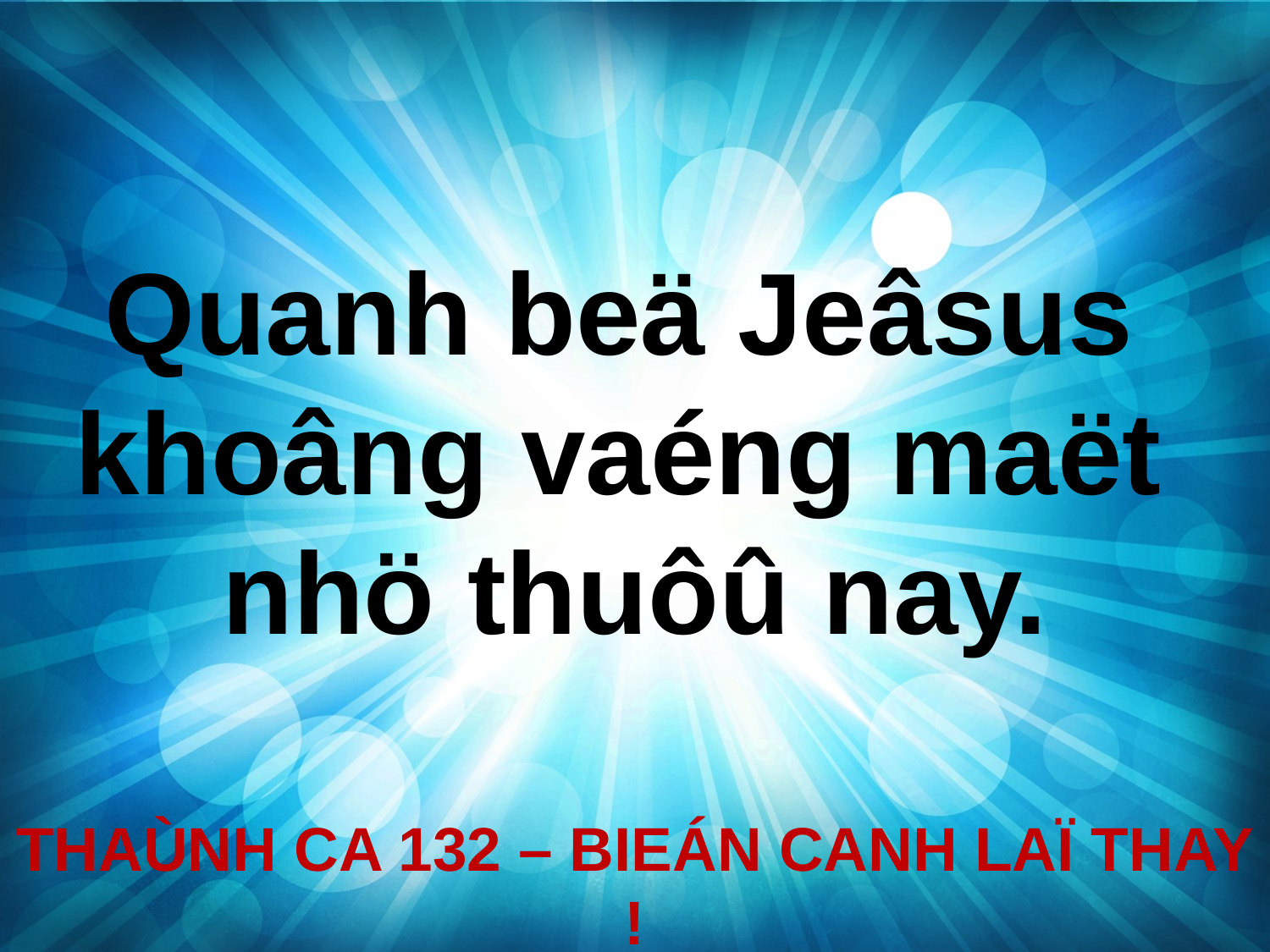

Quanh beä Jeâsus
khoâng vaéng maët
nhö thuôû nay.
THAÙNH CA 132 – BIEÁN CANH LAÏ THAY !